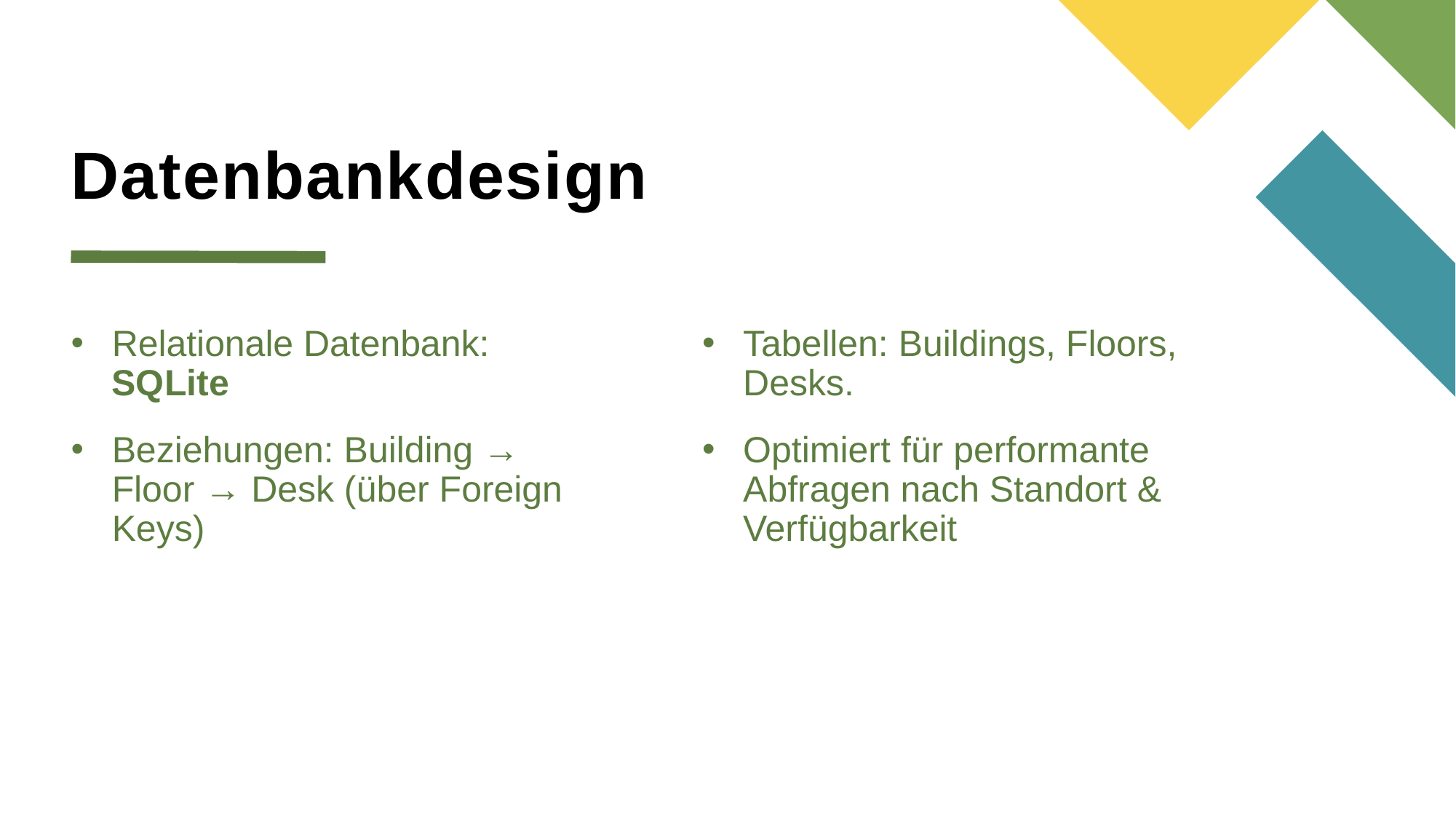

# Datenbankdesign
Relationale Datenbank: SQLite
Beziehungen: Building → Floor → Desk (über Foreign Keys)

Tabellen: Buildings, Floors, Desks.
Optimiert für performante Abfragen nach Standort & Verfügbarkeit